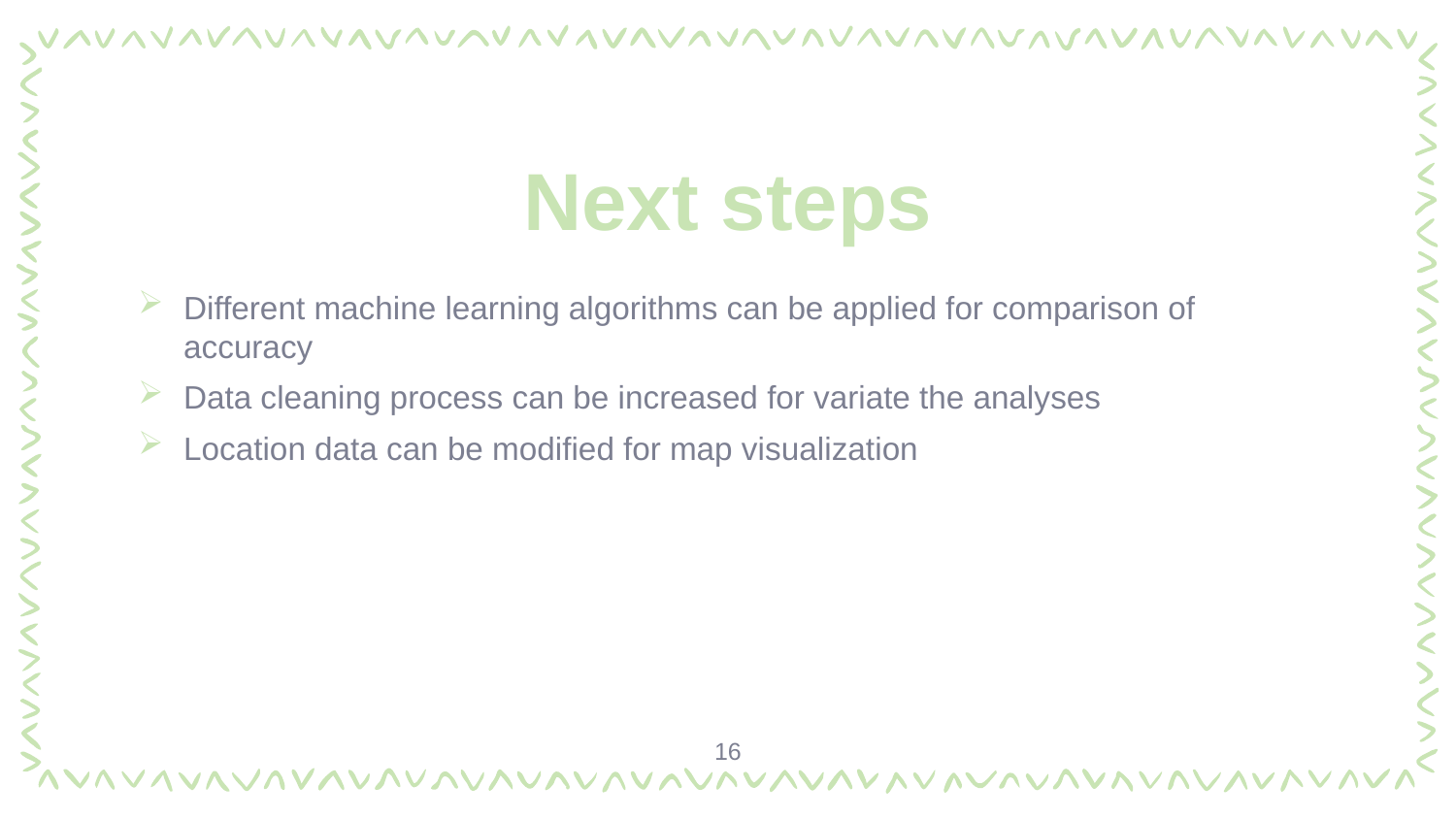

# Next steps
Different machine learning algorithms can be applied for comparison of accuracy
Data cleaning process can be increased for variate the analyses
Location data can be modified for map visualization

16